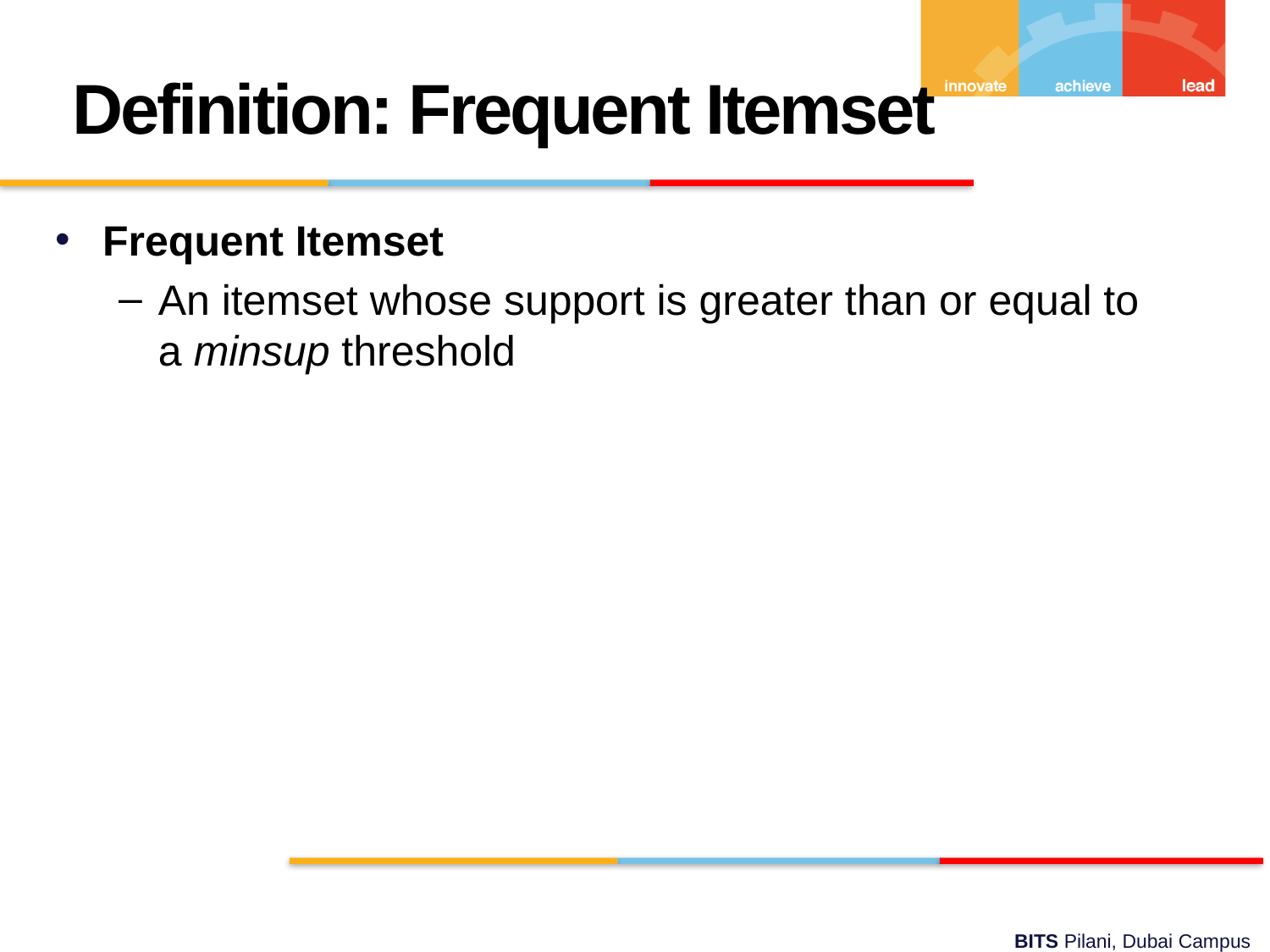

Definition: Frequent Itemset
Frequent Itemset
An itemset whose support is greater than or equal to a minsup threshold